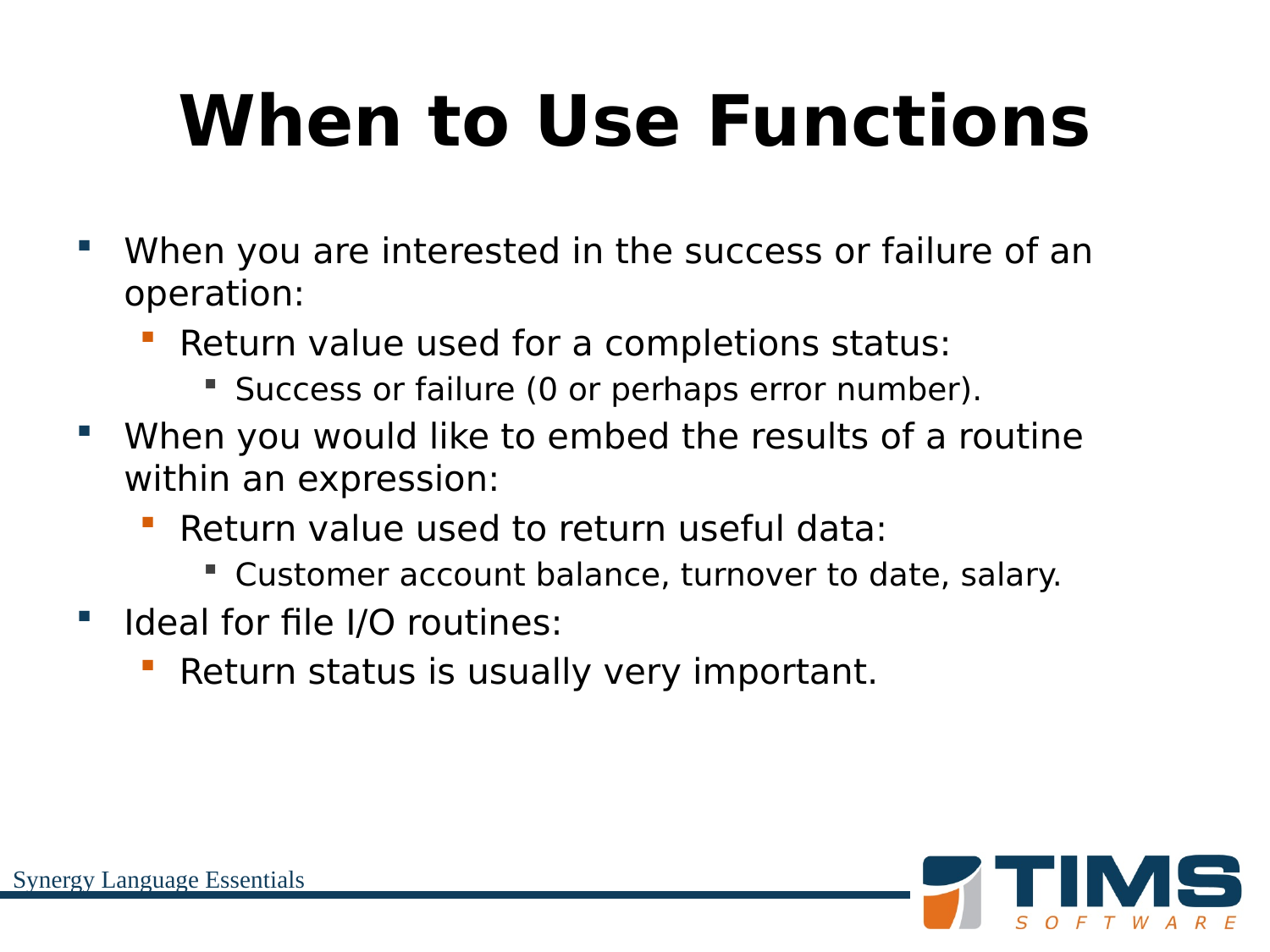

# When to Use Functions
When you are interested in the success or failure of an operation:
Return value used for a completions status:
Success or failure (0 or perhaps error number).
When you would like to embed the results of a routine within an expression:
Return value used to return useful data:
Customer account balance, turnover to date, salary.
Ideal for file I/O routines:
Return status is usually very important.
Synergy Language Essentials